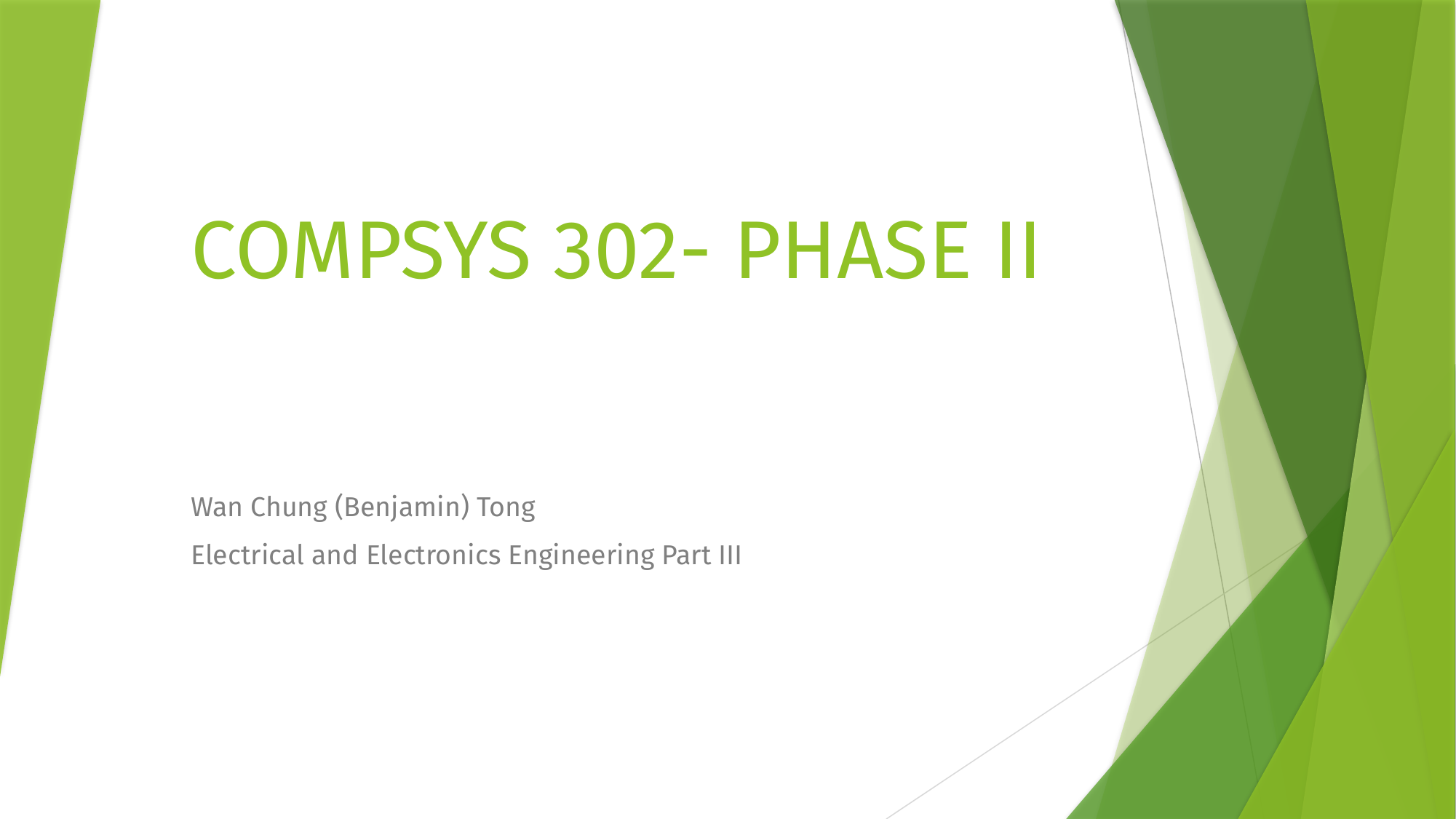

# COMPSYS 302- PHASE II
Wan Chung (Benjamin) Tong
Electrical and Electronics Engineering Part III